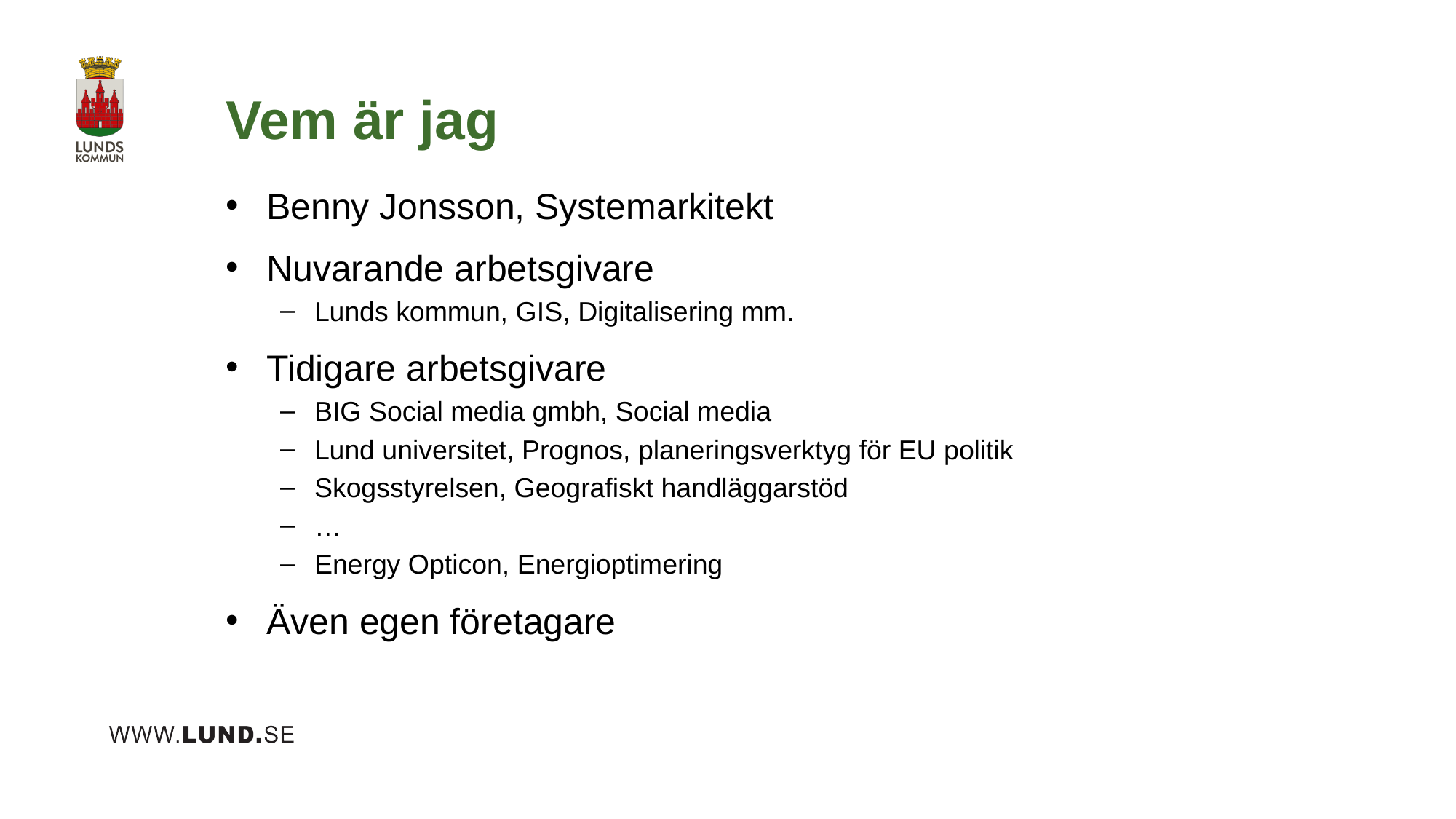

# Vem är jag
Benny Jonsson, Systemarkitekt
Nuvarande arbetsgivare
Lunds kommun, GIS, Digitalisering mm.
Tidigare arbetsgivare
BIG Social media gmbh, Social media
Lund universitet, Prognos, planeringsverktyg för EU politik
Skogsstyrelsen, Geografiskt handläggarstöd
…
Energy Opticon, Energioptimering
Även egen företagare